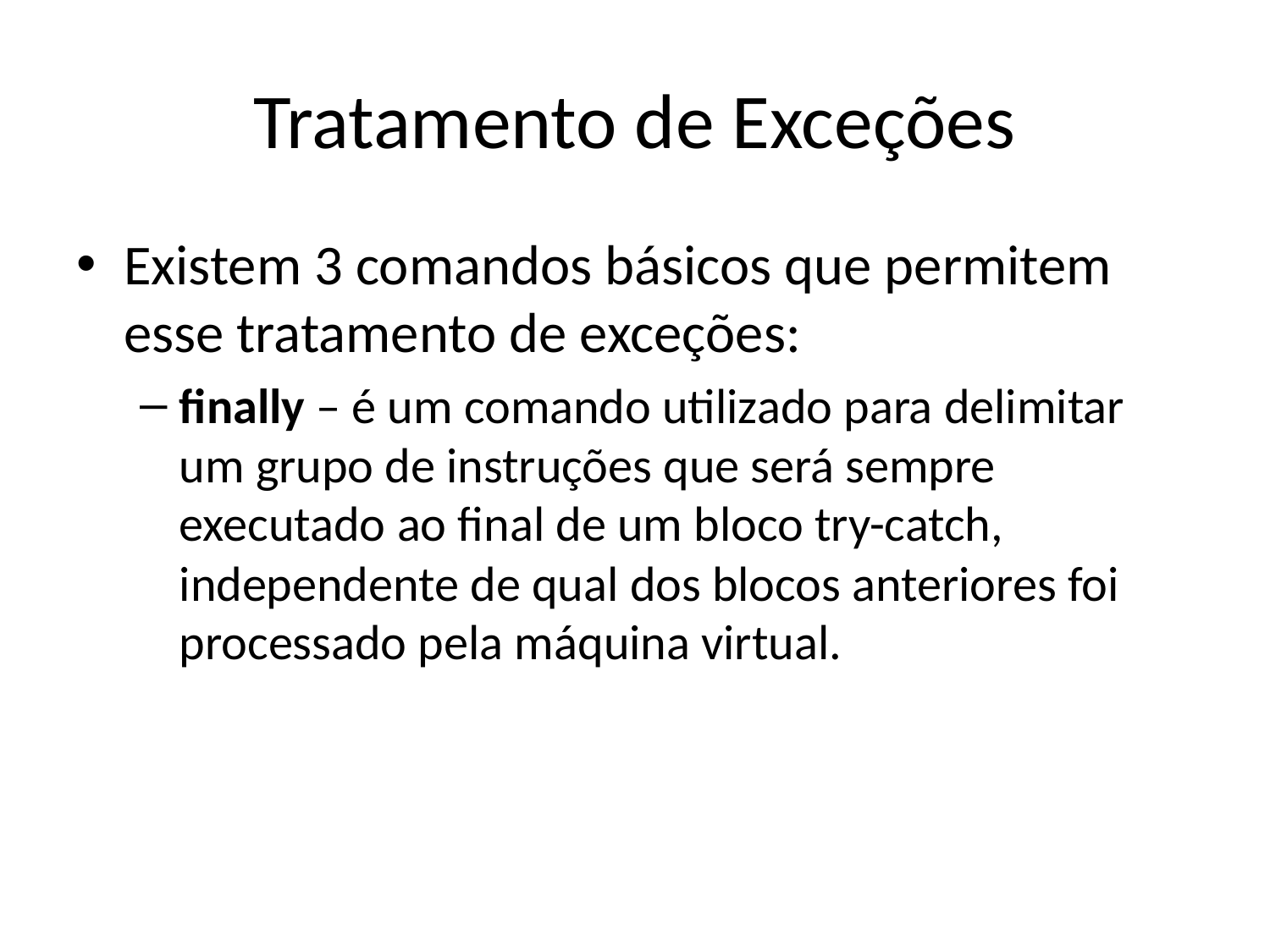

# Tratamento de Exceções
Existem 3 comandos básicos que permitem esse tratamento de exceções:
finally – é um comando utilizado para delimitar um grupo de instruções que será sempre executado ao final de um bloco try-catch, independente de qual dos blocos anteriores foi processado pela máquina virtual.